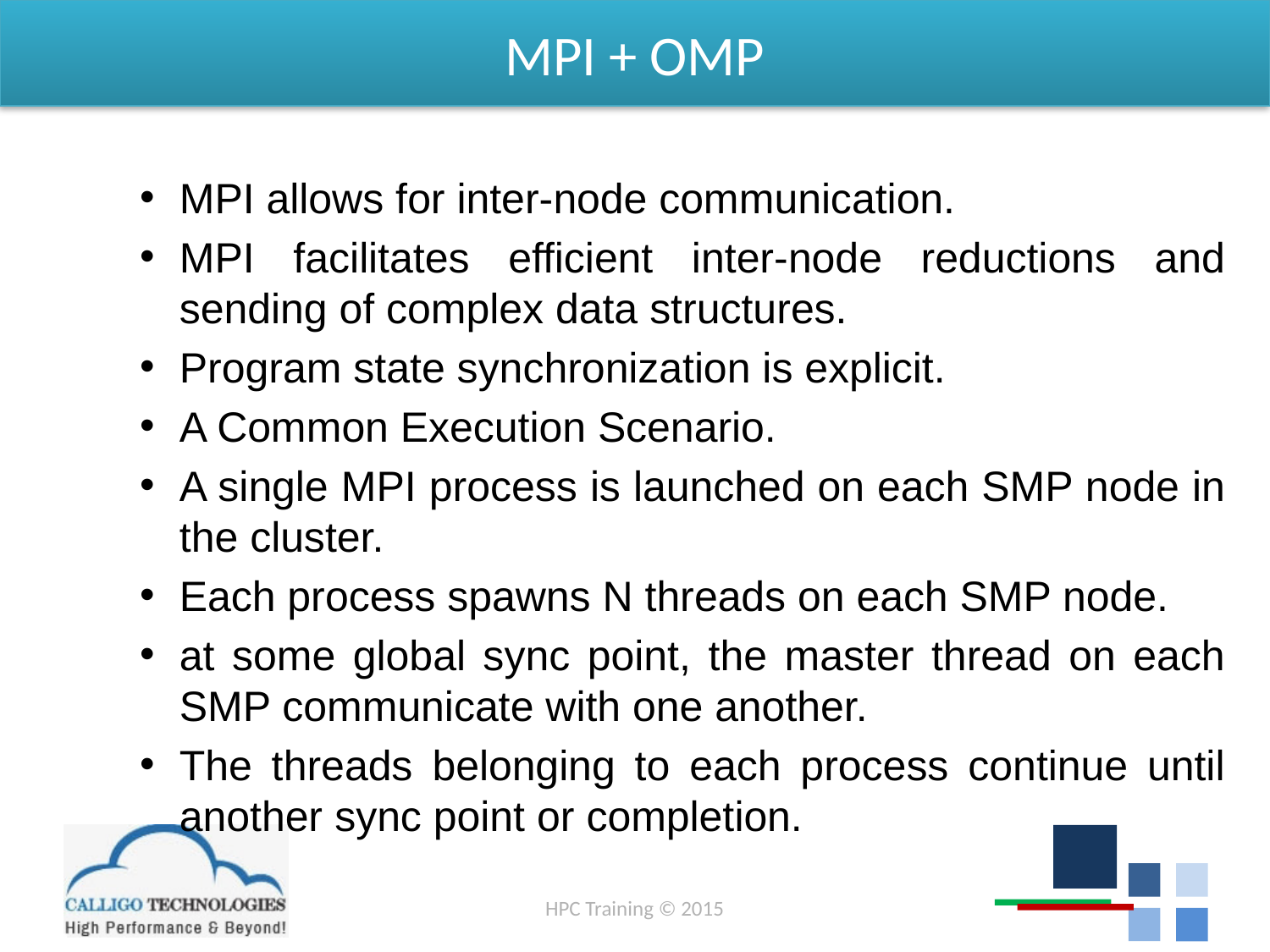

# MPI + OMP

MPI allows for inter-node communication.
MPI facilitates efficient inter-node reductions and sending of complex data structures.
Program state synchronization is explicit.
A Common Execution Scenario.
A single MPI process is launched on each SMP node in the cluster.
Each process spawns N threads on each SMP node.
at some global sync point, the master thread on each SMP communicate with one another.
The threads belonging to each process continue until another sync point or completion.
HPC Training © 2015